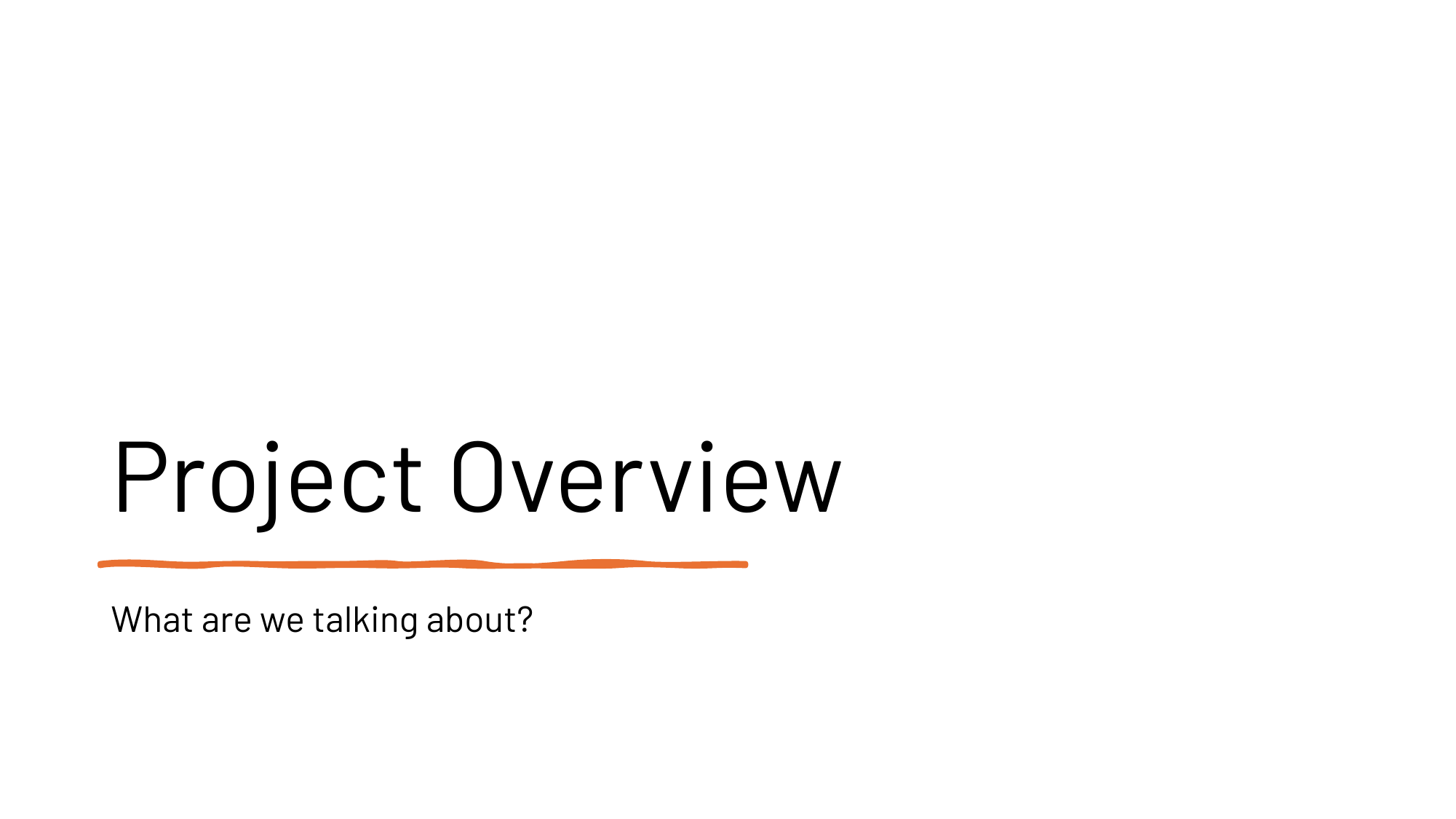

# Project Overview

What are we talking about?